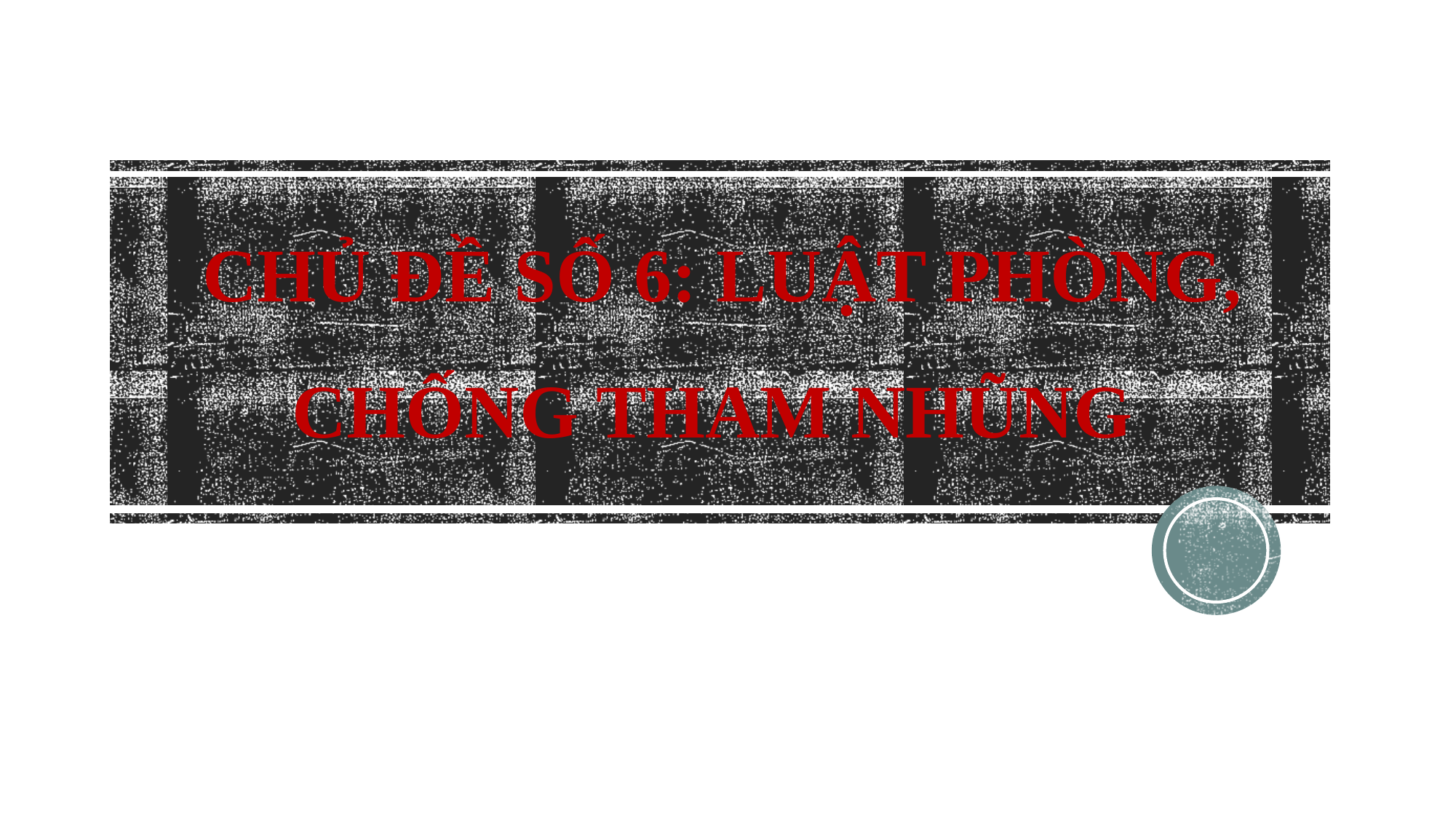

# CHỦ ĐỀ SỐ 6: LUẬT PHÒNG, CHỐNG THAM NHŨNG